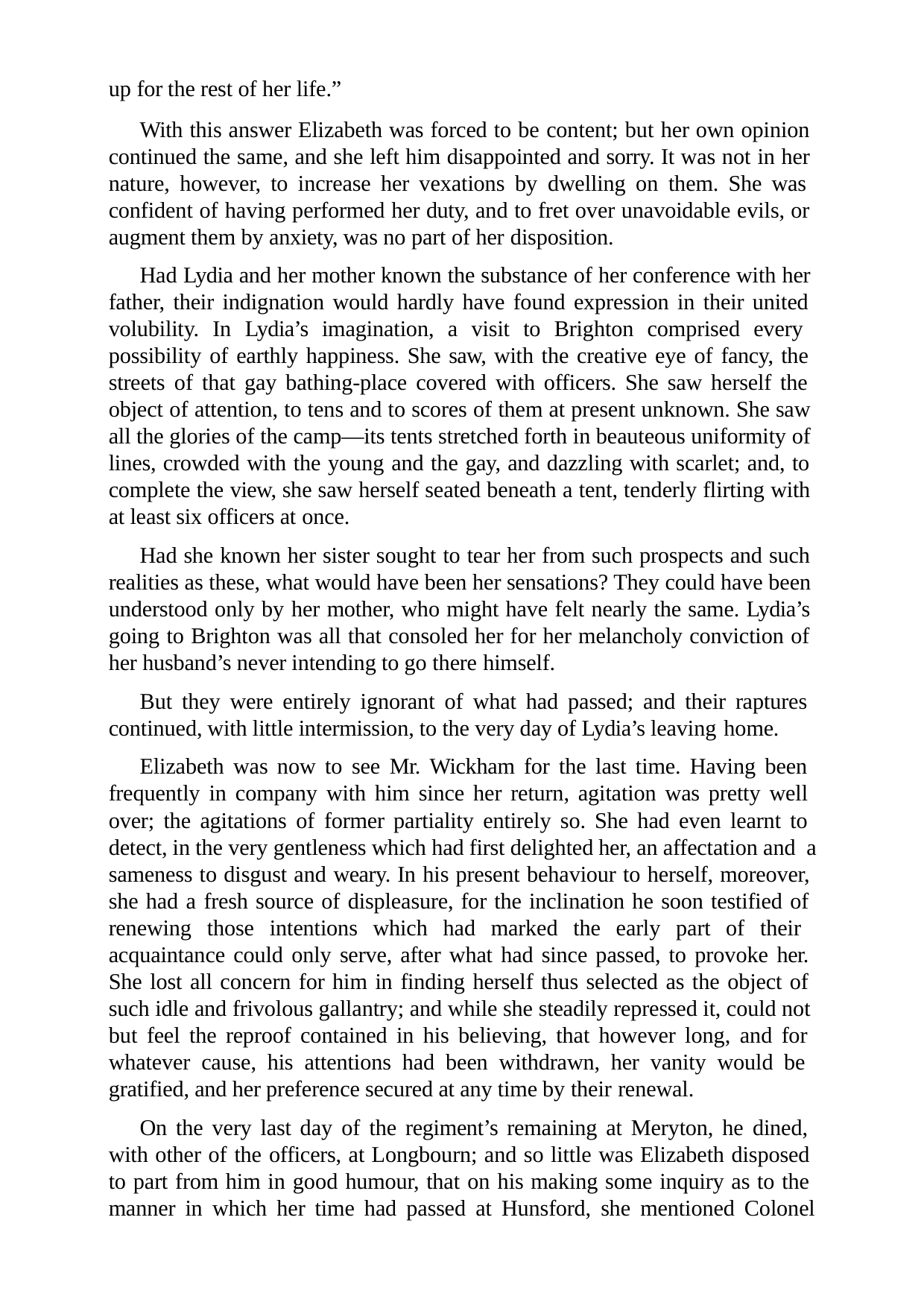

up for the rest of her life.”
With this answer Elizabeth was forced to be content; but her own opinion  continued the same, and she left him disappointed and sorry. It was not in her  nature, however, to increase her vexations by dwelling on them. She was  confident of having performed her duty, and to fret over unavoidable evils, or  augment them by anxiety, was no part of her disposition.
Had Lydia and her mother known the substance of her conference with her  father, their indignation would hardly have found expression in their united  volubility. In Lydia’s imagination, a visit to Brighton comprised every  possibility of earthly happiness. She saw, with the creative eye of fancy, the  streets of that gay bathing-place covered with officers. She saw herself the  object of attention, to tens and to scores of them at present unknown. She saw  all the glories of the camp—its tents stretched forth in beauteous uniformity of  lines, crowded with the young and the gay, and dazzling with scarlet; and, to  complete the view, she saw herself seated beneath a tent, tenderly flirting with  at least six officers at once.
Had she known her sister sought to tear her from such prospects and such  realities as these, what would have been her sensations? They could have been  understood only by her mother, who might have felt nearly the same. Lydia’s  going to Brighton was all that consoled her for her melancholy conviction of  her husband’s never intending to go there himself.
But they were entirely ignorant of what had passed; and their raptures  continued, with little intermission, to the very day of Lydia’s leaving home.
Elizabeth was now to see Mr. Wickham for the last time. Having been  frequently in company with him since her return, agitation was pretty well  over; the agitations of former partiality entirely so. She had even learnt to  detect, in the very gentleness which had first delighted her, an affectation and  a sameness to disgust and weary. In his present behaviour to herself, moreover,  she had a fresh source of displeasure, for the inclination he soon testified of  renewing those intentions which had marked the early part of their  acquaintance could only serve, after what had since passed, to provoke her.  She lost all concern for him in finding herself thus selected as the object of  such idle and frivolous gallantry; and while she steadily repressed it, could not  but feel the reproof contained in his believing, that however long, and for  whatever cause, his attentions had been withdrawn, her vanity would be  gratified, and her preference secured at any time by their renewal.
On the very last day of the regiment’s remaining at Meryton, he dined,  with other of the officers, at Longbourn; and so little was Elizabeth disposed  to part from him in good humour, that on his making some inquiry as to the  manner in which her time had passed at Hunsford, she mentioned Colonel